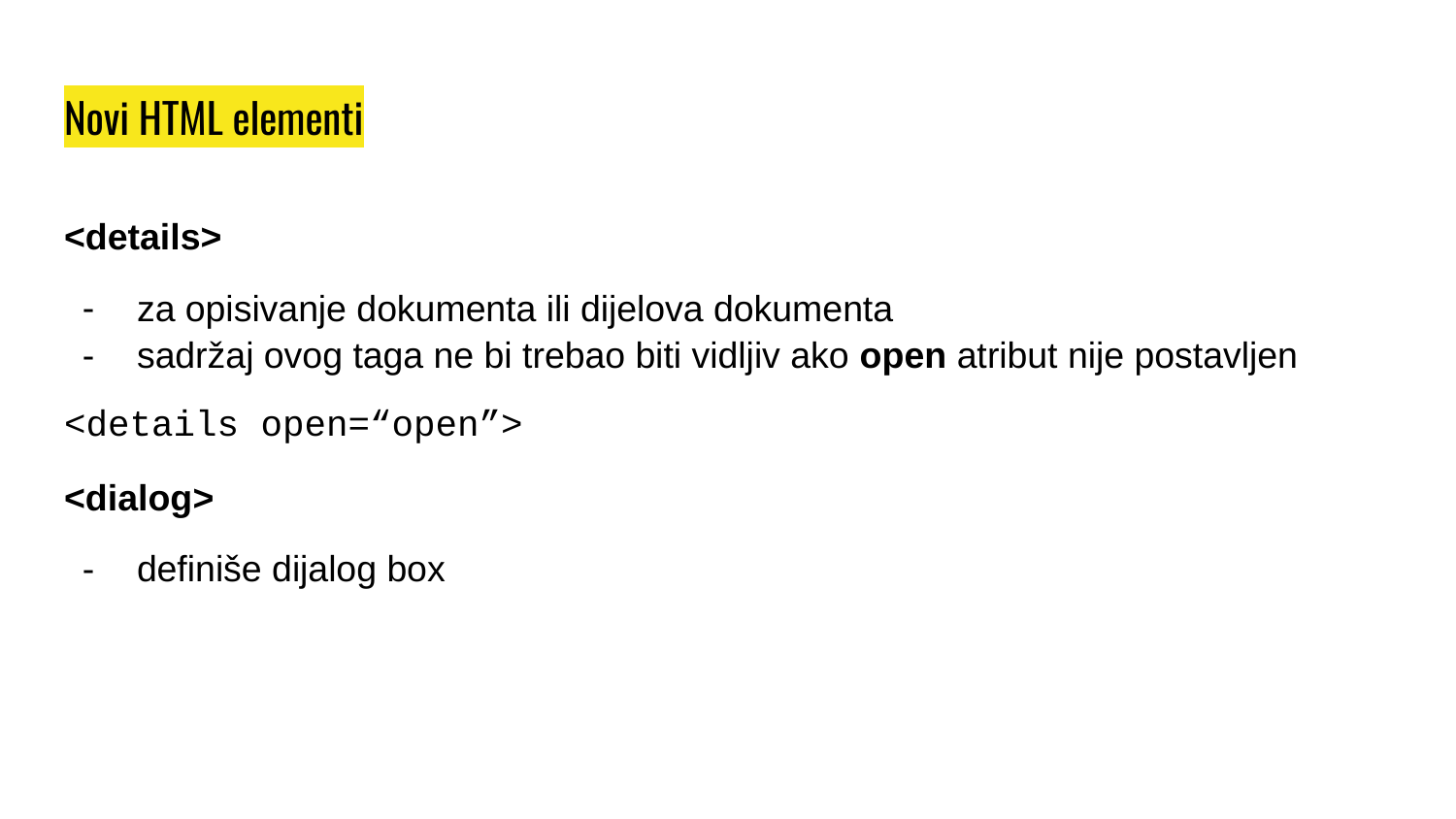

# Novi HTML elementi
<details>
za opisivanje dokumenta ili dijelova dokumenta
sadržaj ovog taga ne bi trebao biti vidljiv ako open atribut nije postavljen
<details open=“open”>
<dialog>
definiše dijalog box